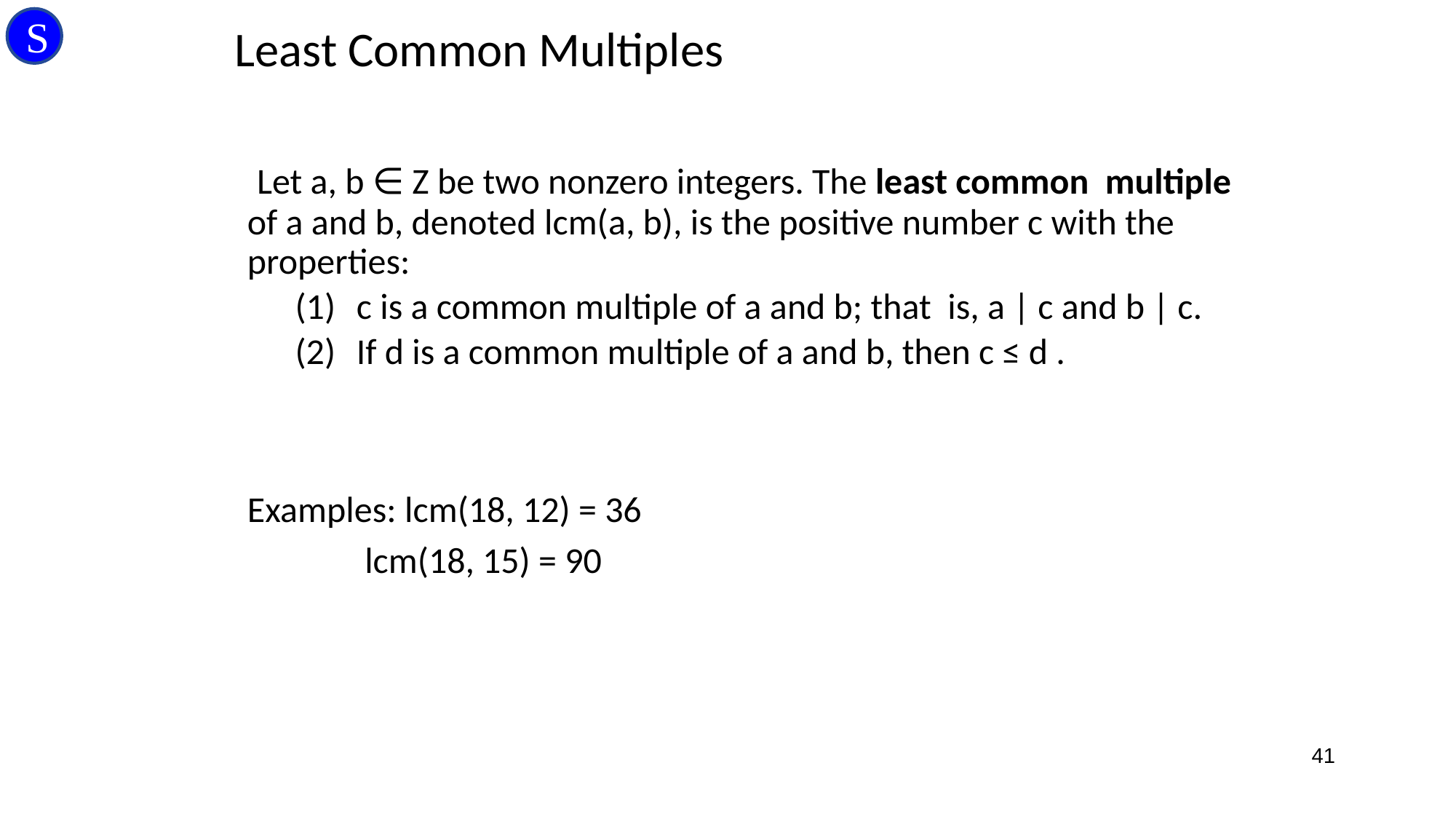

# Least Common Multiples
S
 Let a, b ∈ Z be two nonzero integers. The least common  multiple of a and b, denoted lcm(a, b), is the positive number c with the properties:
c is a common multiple of a and b; that  is, a | c and b | c.
If d is a common multiple of a and b, then c ≤ d .

Examples: lcm(18, 12) = 36
	 lcm(18, 15) = 90

41